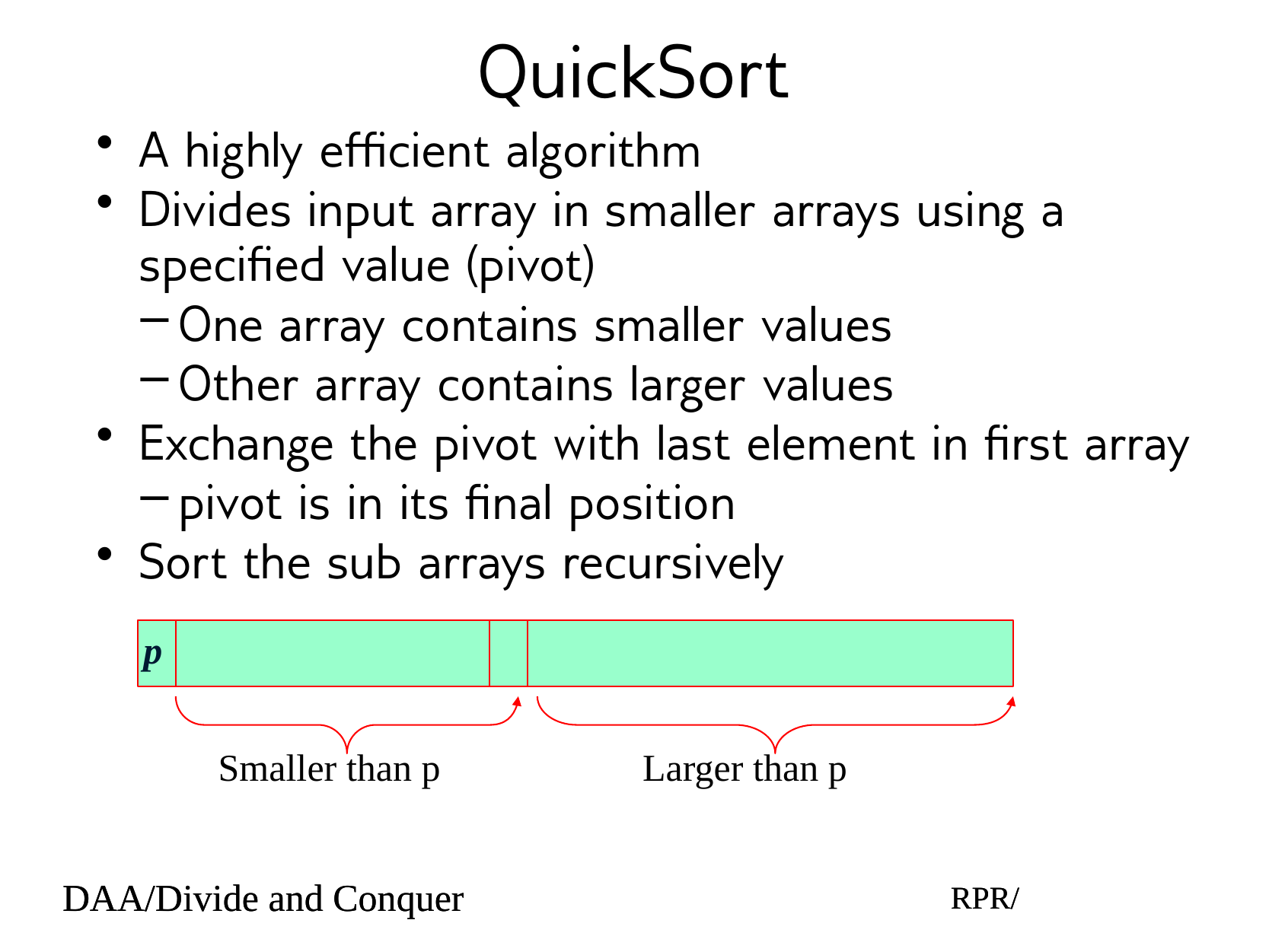

# QuickSort
A highly efficient algorithm
Divides input array in smaller arrays using a specified value (pivot)
One array contains smaller values
Other array contains larger values
Exchange the pivot with last element in first array
pivot is in its final position
Sort the sub arrays recursively

p

A[i]≤p
Smaller than p
Larger than p
A[i]≥p
DAA/Divide and Conquer
RPR/
11